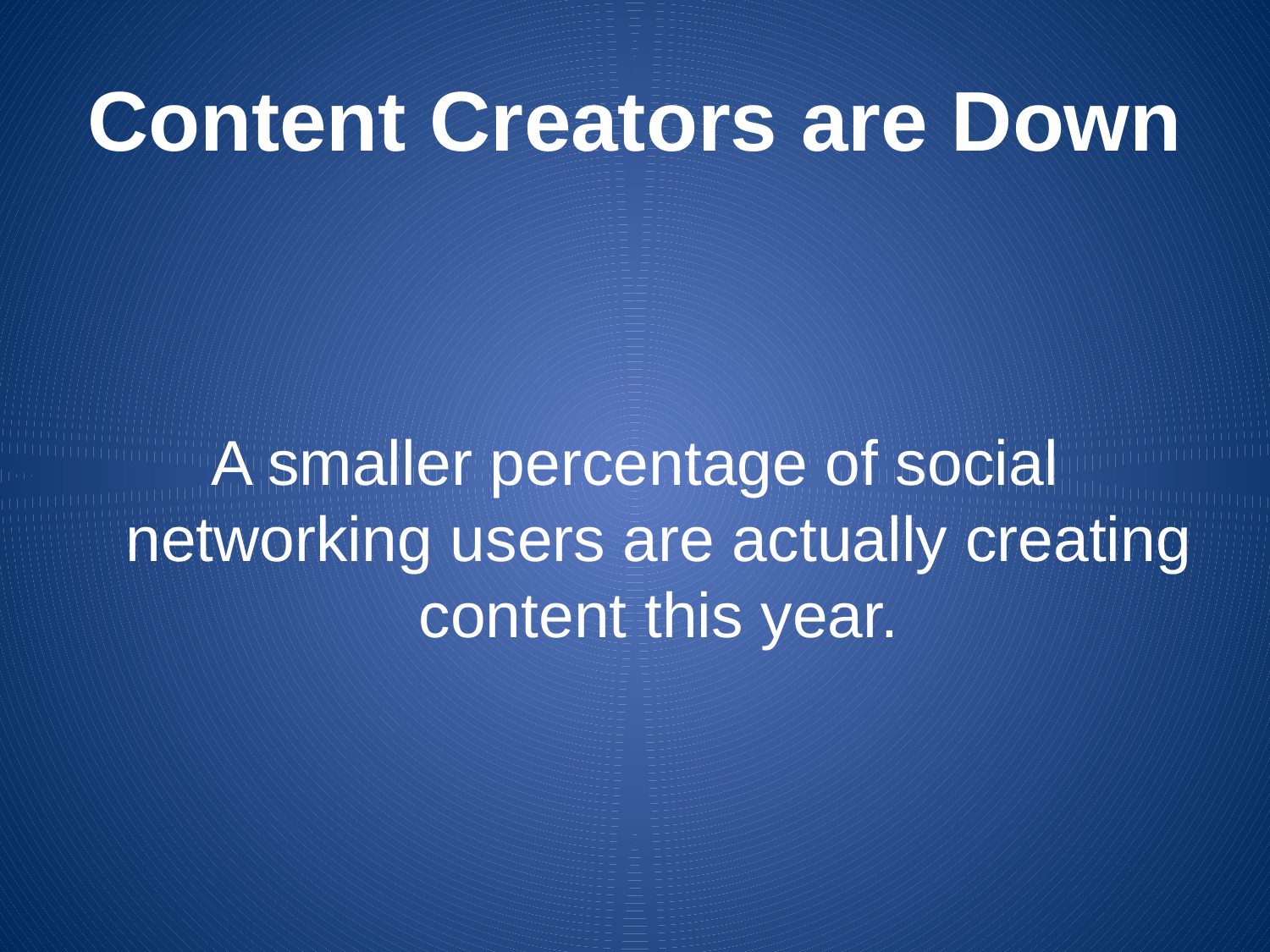

# Content Creators are Down
A smaller percentage of social networking users are actually creating content this year.